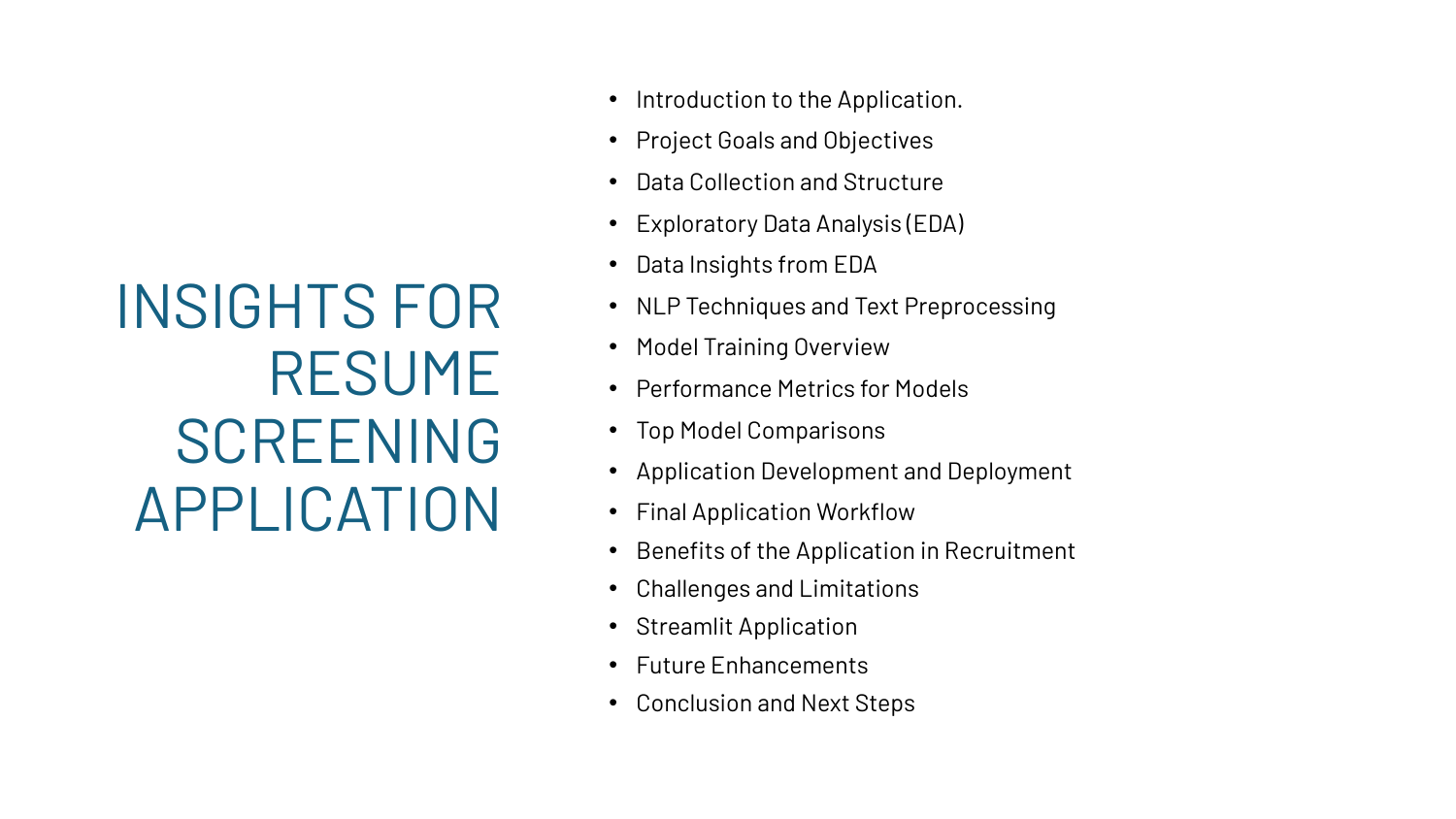

Introduction to the Application.
Project Goals and Objectives
Data Collection and Structure
Exploratory Data Analysis (EDA)
Data Insights from EDA
NLP Techniques and Text Preprocessing
Model Training Overview
Performance Metrics for Models
Top Model Comparisons
Application Development and Deployment
# INSIGHTS FOR RESUME SCREENING APPLICATION
Final Application Workflow
Benefits of the Application in Recruitment
Challenges and Limitations
Streamlit Application
Future Enhancements
Conclusion and Next Steps